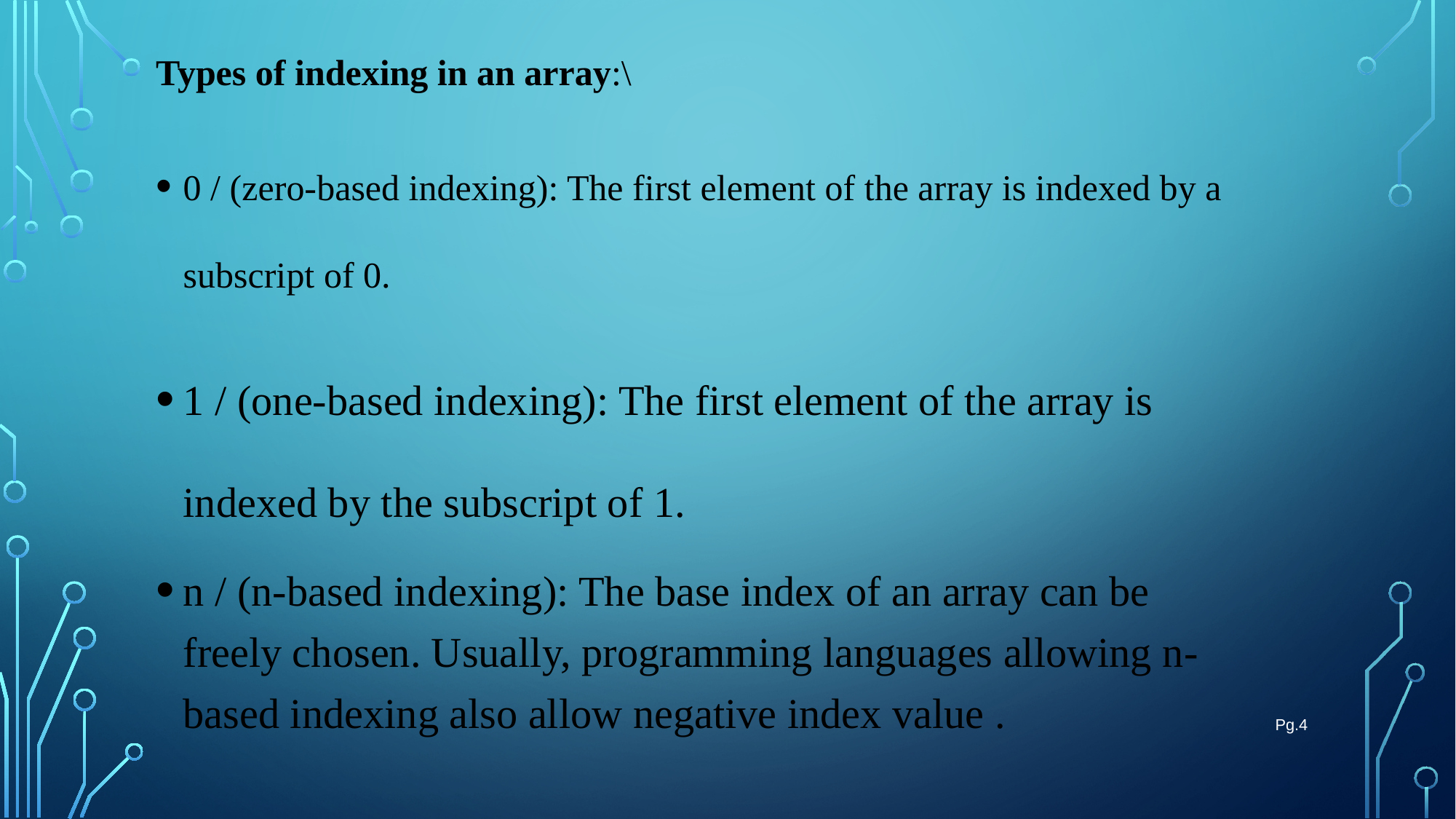

Types of indexing in an array:\
0 / (zero-based indexing): The first element of the array is indexed by a subscript of 0.
1 / (one-based indexing): The first element of the array is indexed by the subscript of 1.
n / (n-based indexing): The base index of an array can be freely chosen. Usually, programming languages allowing n-based indexing also allow negative index value .
Pg.4